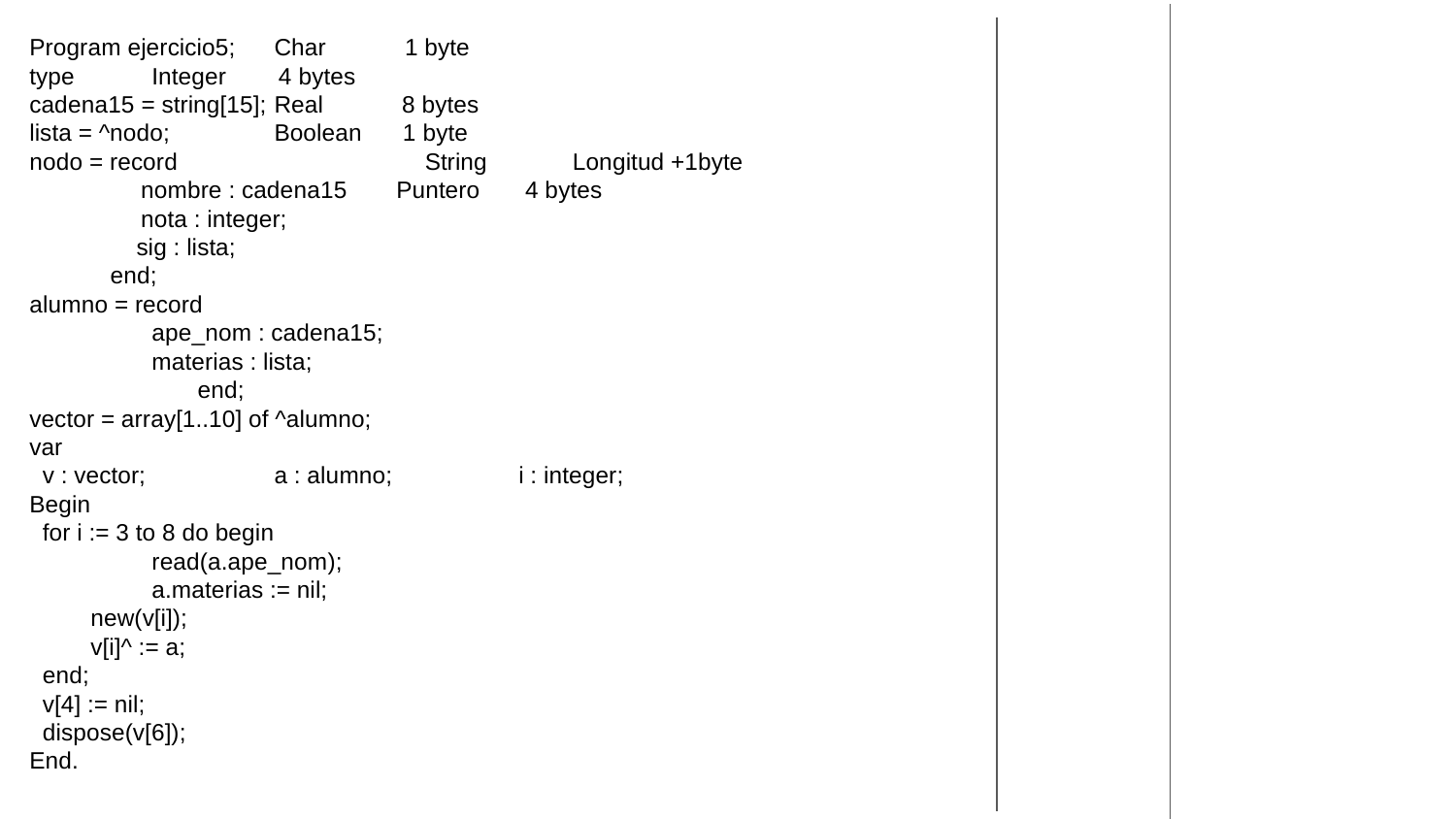

Program ejercicio5;											Char            1 byte
type 														Integer        4 bytes
cadena15 = string[15];											Real            8 bytes
lista = ^nodo; 												Boolean	 1 byte
nodo = record									                       String             Longitud +1byte
                 nombre : cadena15									Puntero	 4 bytes
                 nota : integer;
       sig : lista;
   end;
alumno = record
			ape_nom : cadena15;
			materias : lista;
	       end;
vector = array[1..10] of ^alumno;
var
  v : vector; 	a : alumno; 	i : integer;
Begin
  for i := 3 to 8 do begin
	read(a.ape_nom);
	a.materias := nil;
new(v[i]);
v[i]^ := a;
  end;
  v[4] := nil;
  dispose(v[6]);
End.